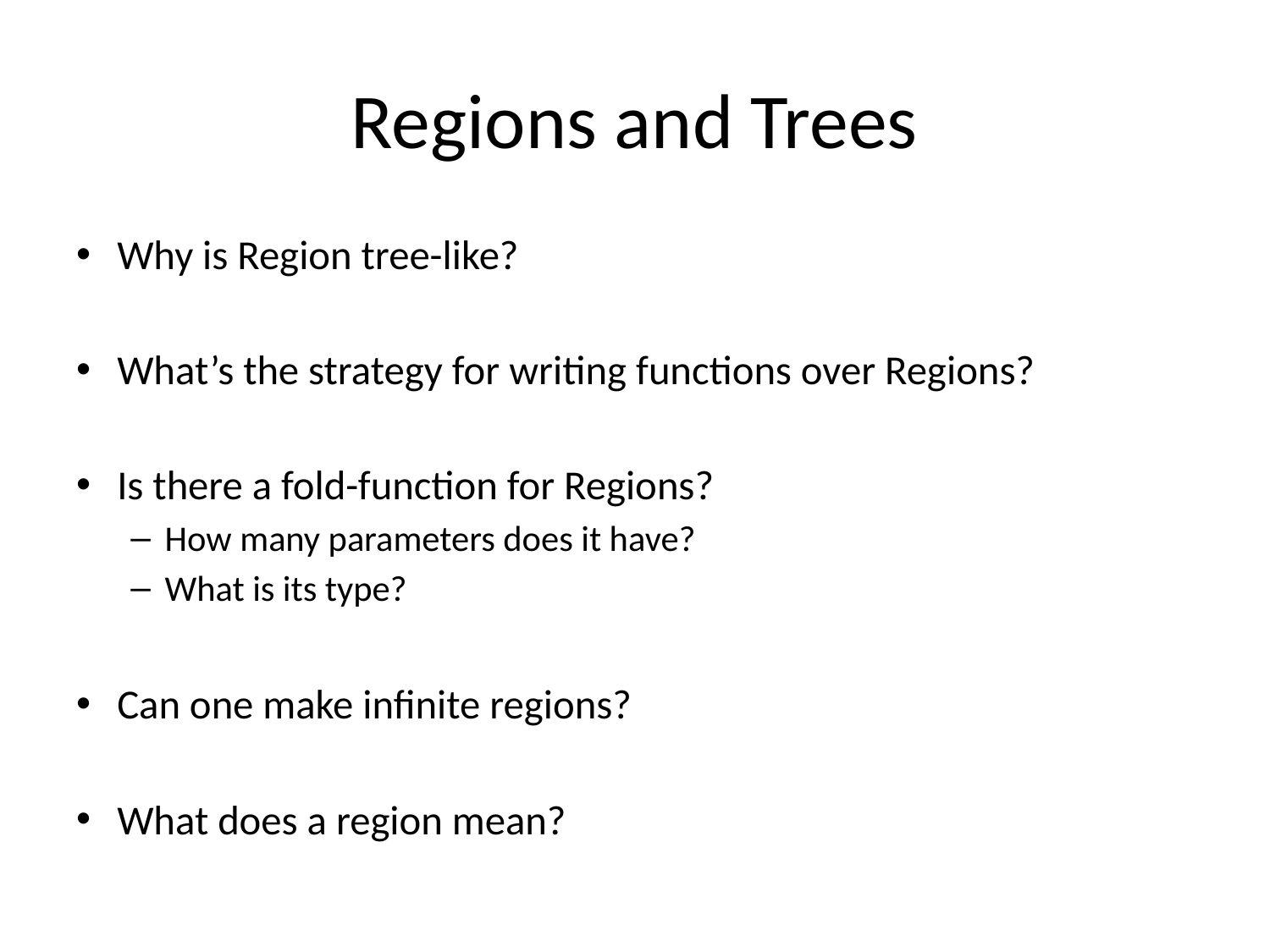

# Regions and Trees
Why is Region tree-like?

What’s the strategy for writing functions over Regions?

Is there a fold-function for Regions?
How many parameters does it have?
What is its type?

Can one make infinite regions?

What does a region mean?